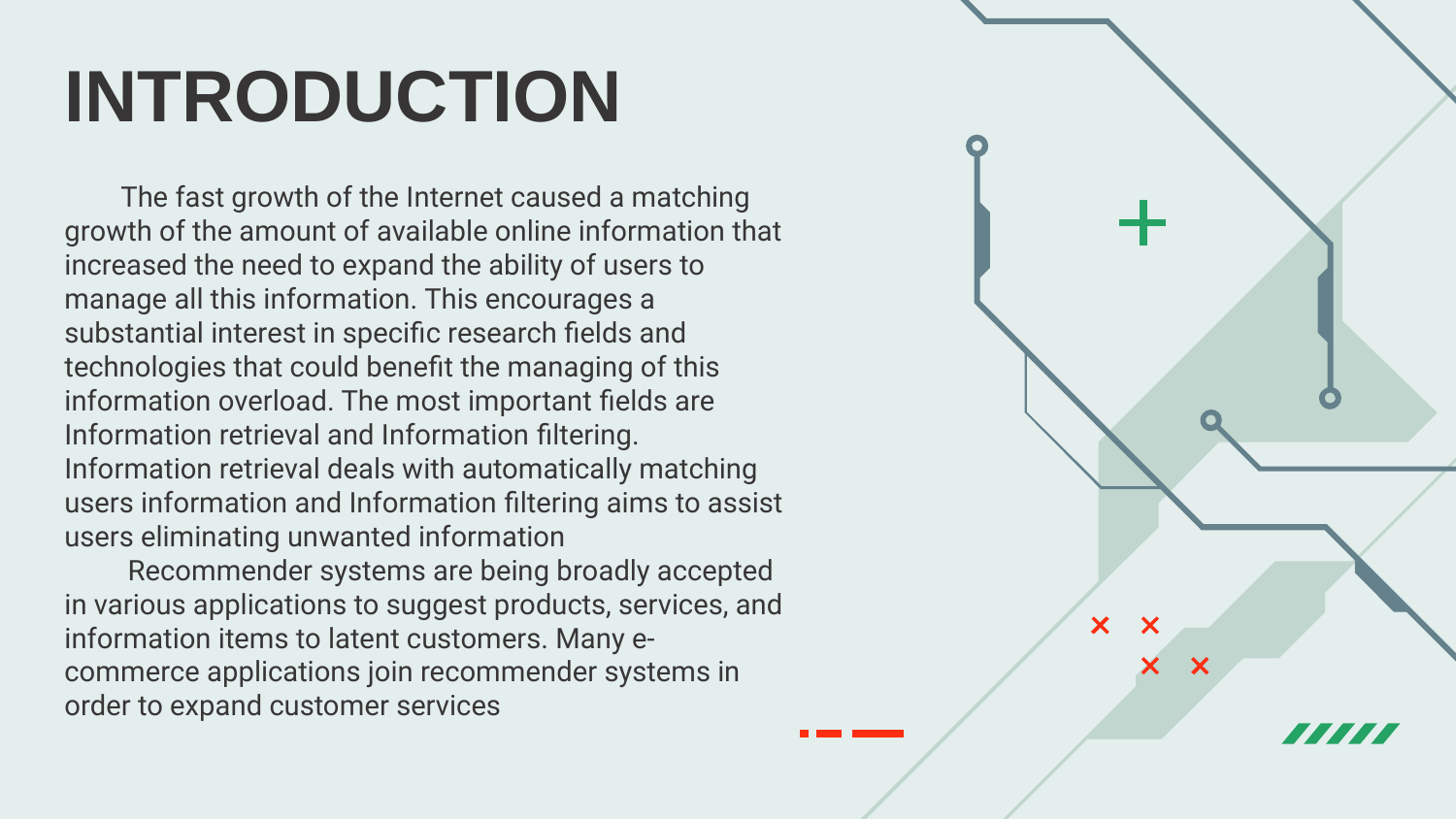

# INTRODUCTION
        The fast growth of the Internet caused a matching growth of the amount of available online information that increased the need to expand the ability of users to manage all this information. This encourages a substantial interest in specific research fields and technologies that could benefit the managing of this information overload. The most important fields are Information retrieval and Information filtering. Information retrieval deals with automatically matching users information and Information filtering aims to assist users eliminating unwanted information
         Recommender systems are being broadly accepted in various applications to suggest products, services, and information items to latent customers. Many e-commerce applications join recommender systems in order to expand customer services